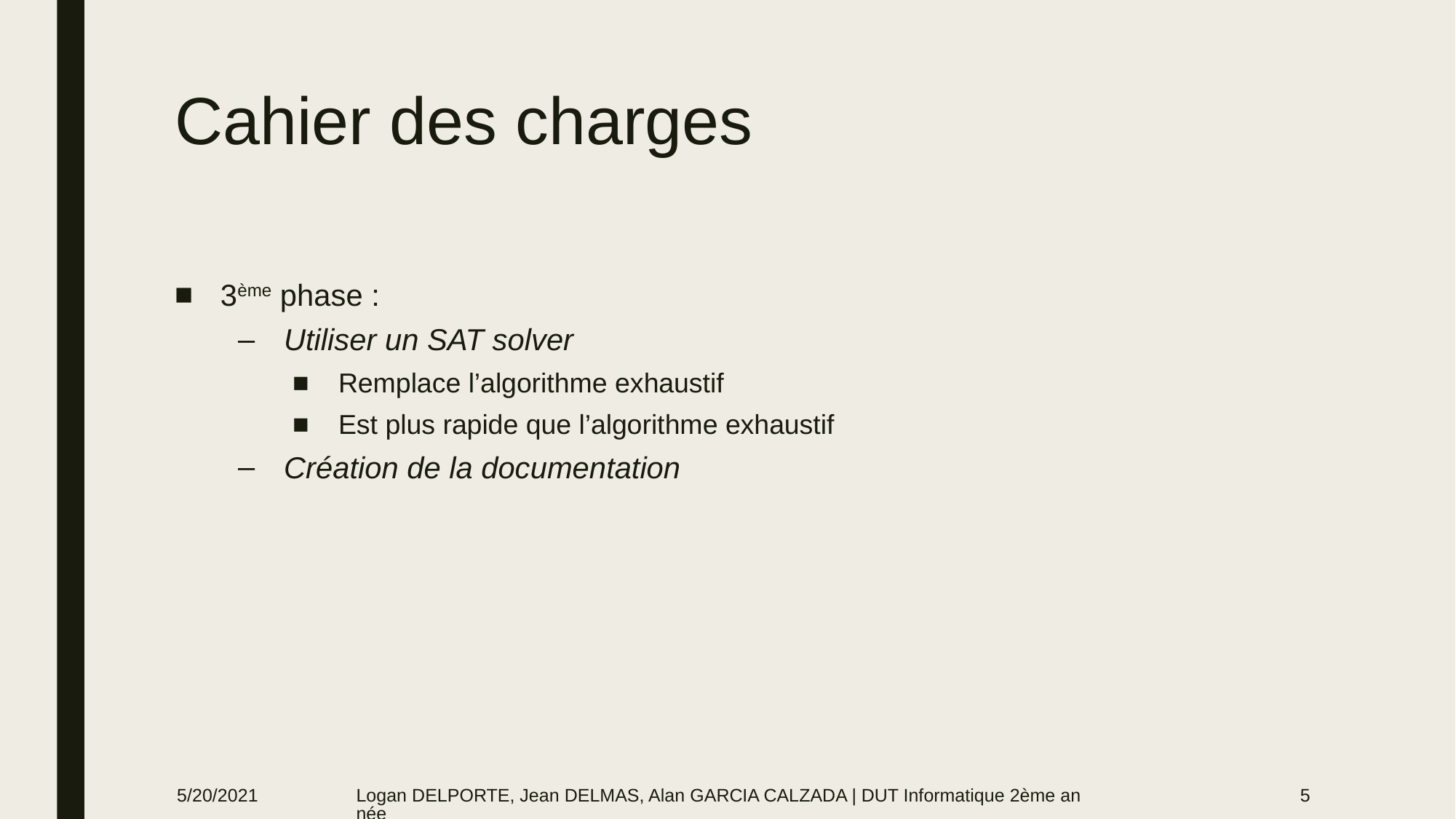

# Cahier des charges
3ème phase :
Utiliser un SAT solver
Remplace l’algorithme exhaustif
Est plus rapide que l’algorithme exhaustif
Création de la documentation
5/20/2021
Logan DELPORTE, Jean DELMAS, Alan GARCIA CALZADA | DUT Informatique 2ème année
5